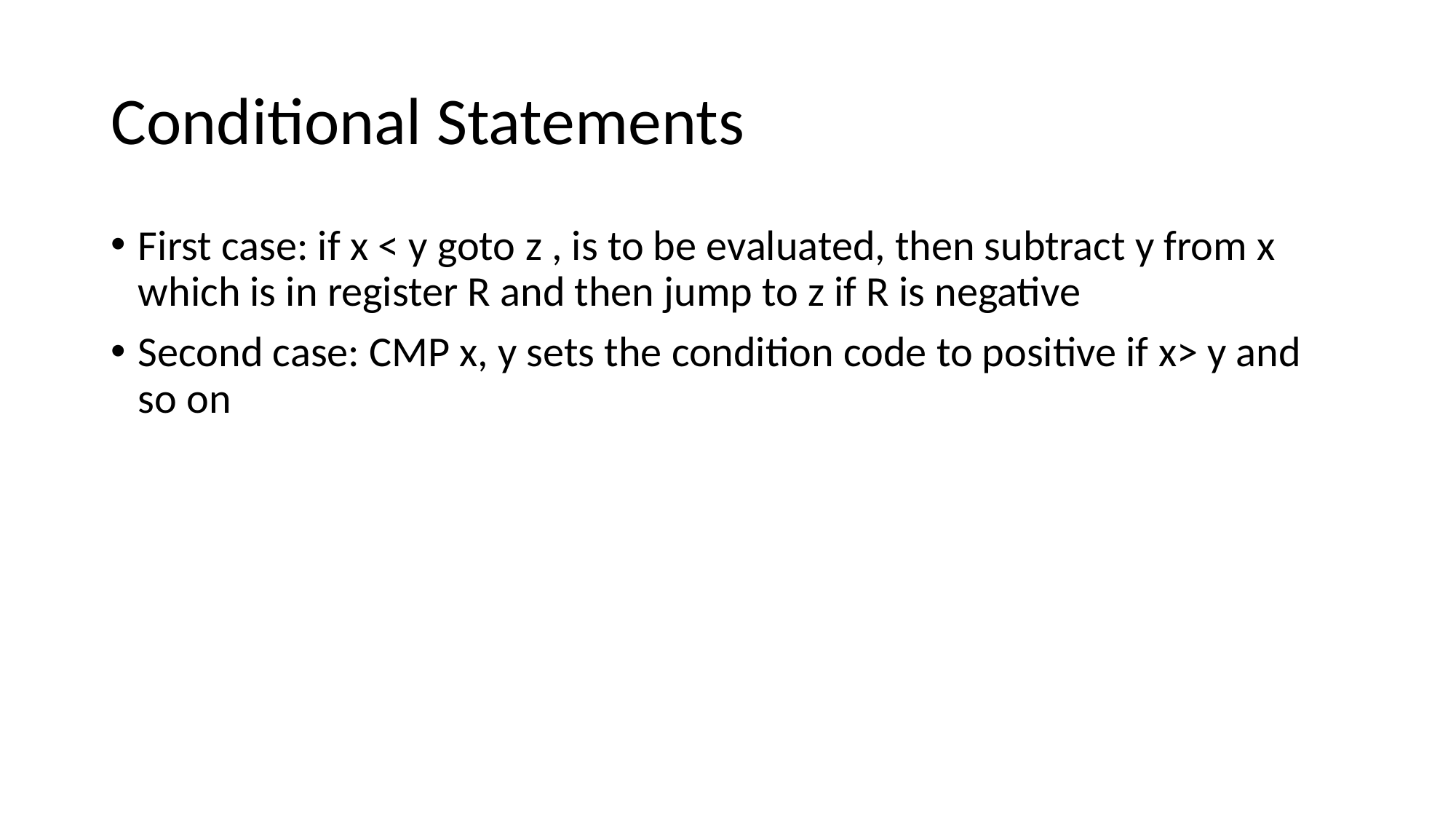

# Conditional Statements
First case: if x < y goto z , is to be evaluated, then subtract y from x which is in register R and then jump to z if R is negative
Second case: CMP x, y sets the condition code to positive if x> y and so on